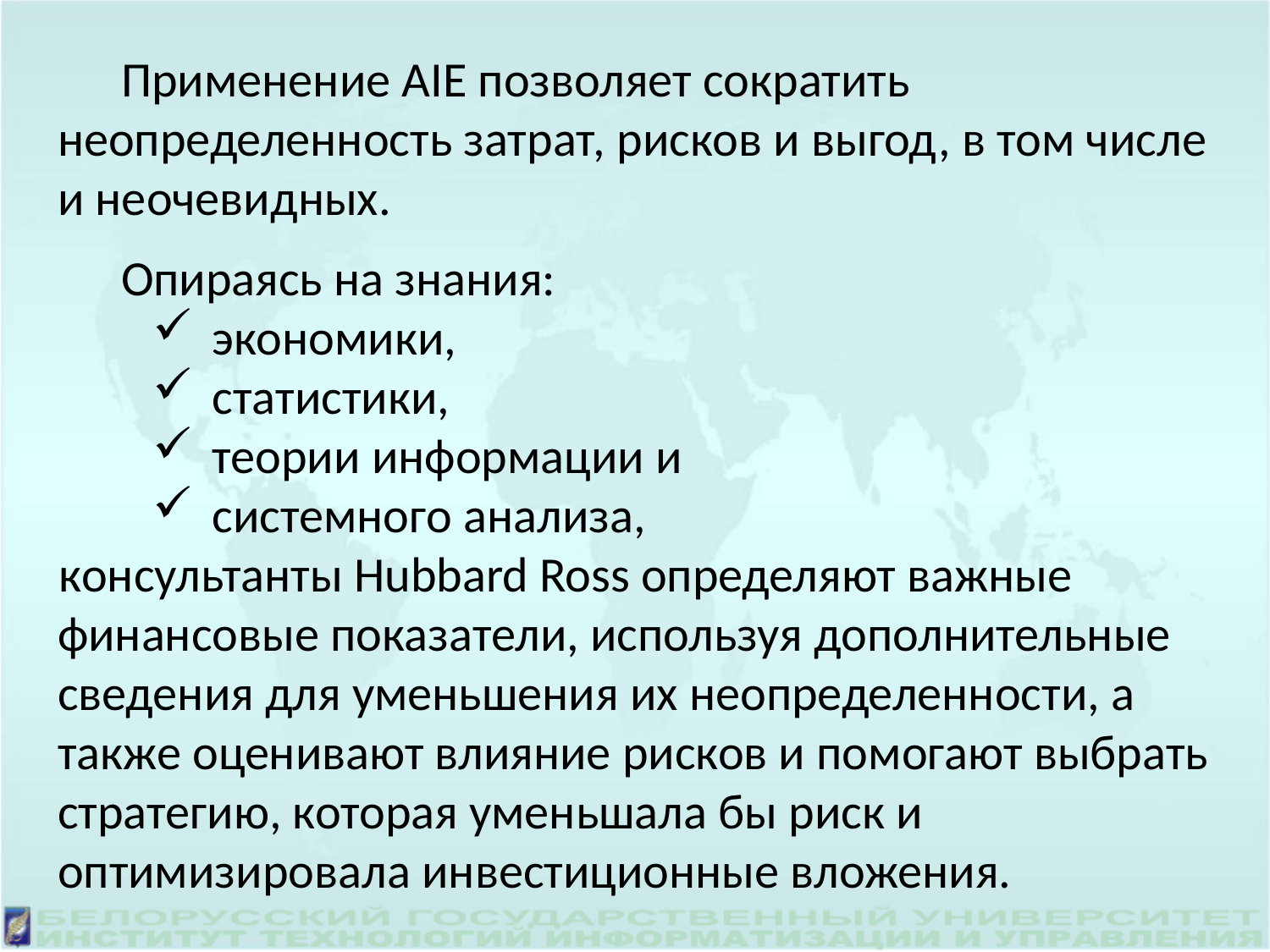

Применение AIE позволяет сократить неопределенность затрат, рисков и выгод, в том числе и неочевидных.
Опираясь на знания:
экономики,
статистики,
теории информации и
системного анализа,
консультанты Hubbard Ross определяют важные финансовые показатели, используя дополнительные сведения для уменьшения их неопределенности, а также оценивают влияние рисков и помогают выбрать стратегию, которая уменьшала бы риск и оптимизировала инвестиционные вложения.